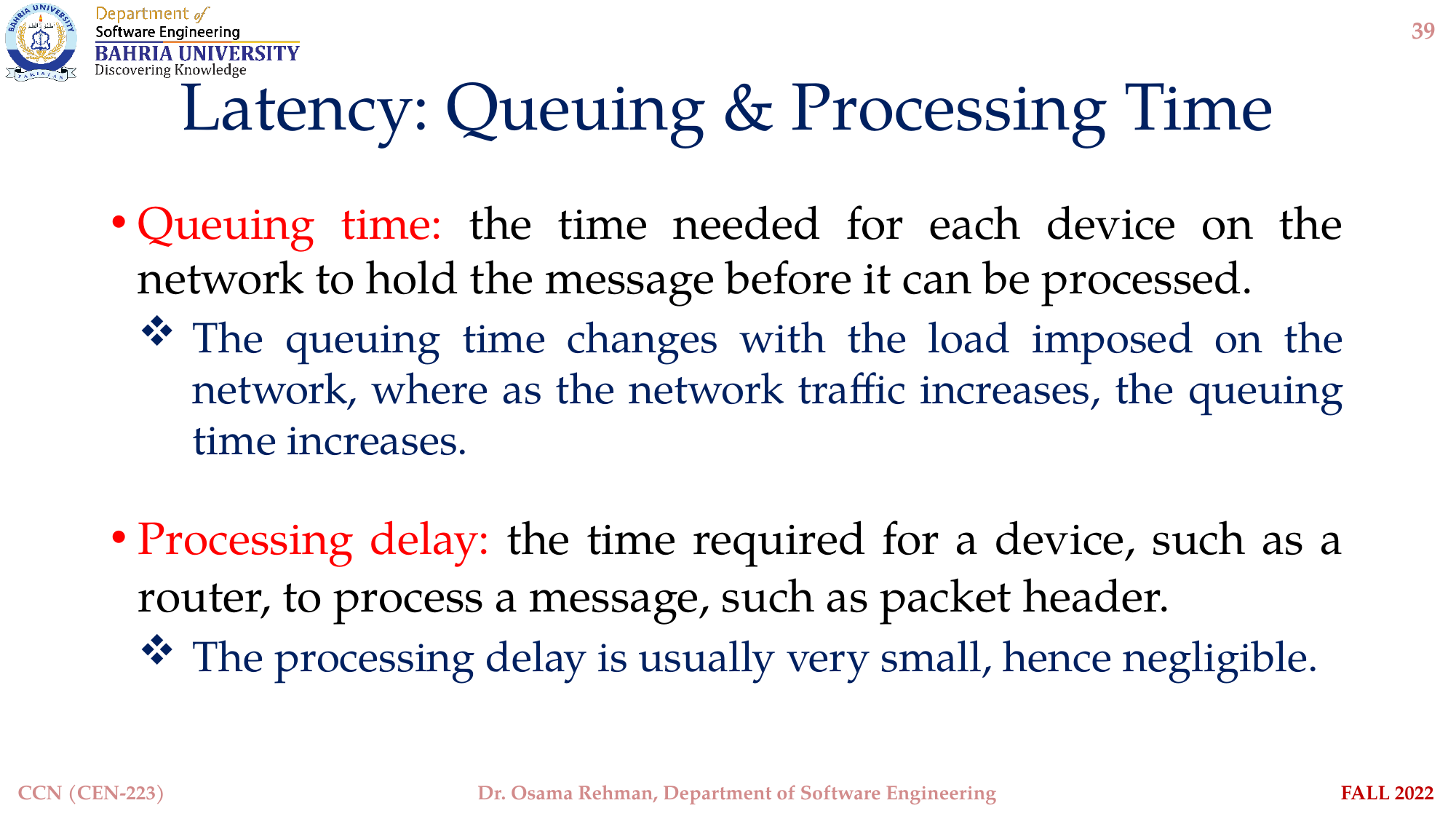

39
# Latency: Queuing & Processing Time
Queuing time: the time needed for each device on the network to hold the message before it can be processed.
The queuing time changes with the load imposed on the network, where as the network traffic increases, the queuing time increases.
Processing delay: the time required for a device, such as a router, to process a message, such as packet header.
The processing delay is usually very small, hence negligible.
CCN (CEN-223)
Dr. Osama Rehman, Department of Software Engineering